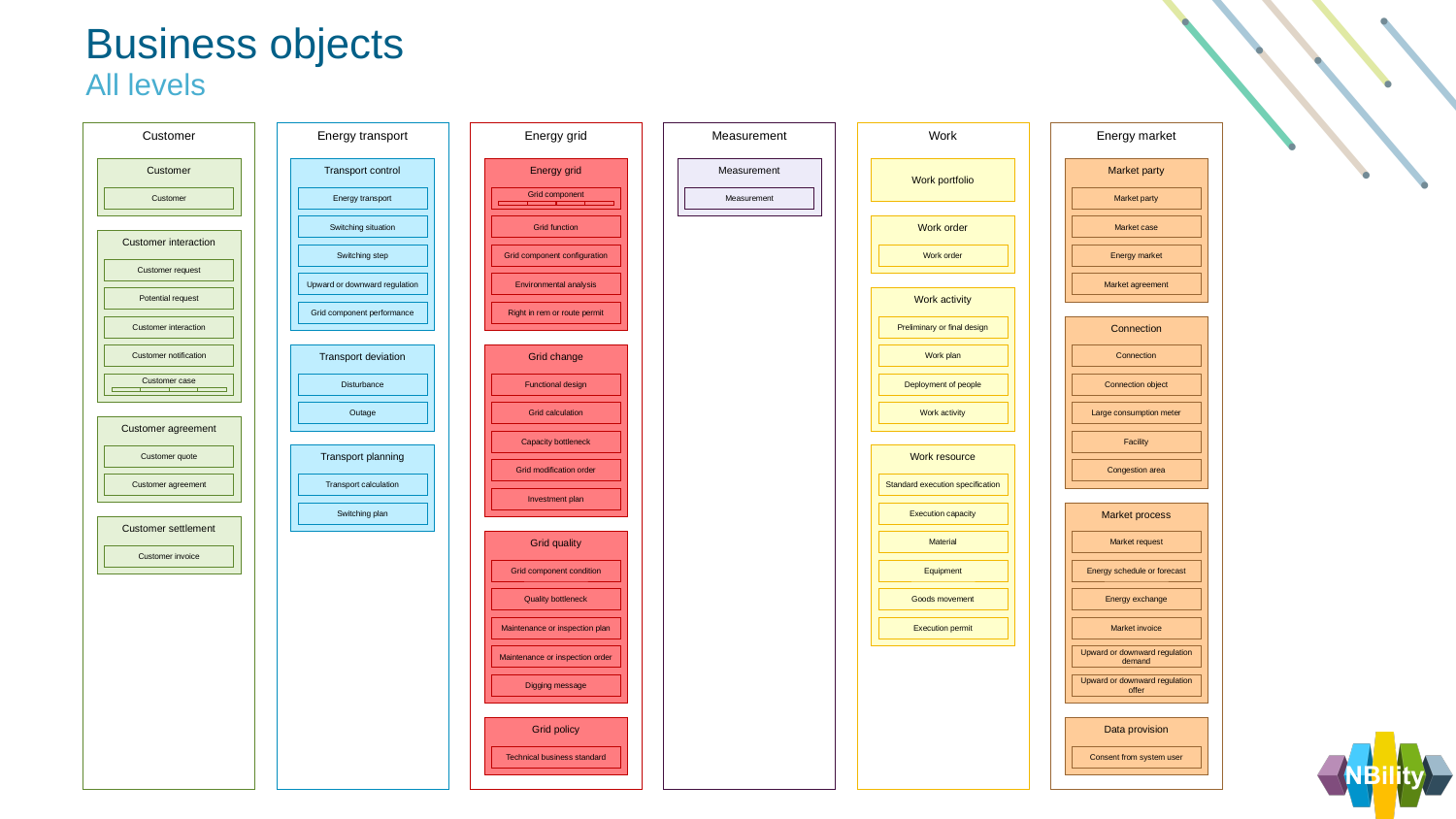

Business objects
All levels
Customer
Energy transport
Energy grid
Measurement
Work
Energy market
Customer
Transport control
Energy grid
Measurement
Work portfolio
Market party
Customer
Energy transport
Grid component
Measurement
Market party

Switching situation
Grid function
Work order
Market case
Customer interaction
Switching step
Grid component configuration
Work order
Energy market
Customer request
Upward or downward regulation
Environmental analysis
Market agreement
Potential request
Work activity
Grid component performance
Right in rem or route permit
Customer interaction
Preliminary or final design
Connection
Customer notification
Transport deviation
Grid change
Work plan
Connection
Customer case
Disturbance
Functional design
Deployment of people
Connection object

Outage
Grid calculation
Work activity
Large consumption meter
Customer agreement
Capacity bottleneck
Facility
Customer quote
Transport planning
Work resource
Grid modification order
Congestion area
Customer agreement
Transport calculation
Standard execution specification
Investment plan
Switching plan
Execution capacity
Market process
Customer settlement
Grid quality
Material
Market request
Customer invoice
Grid component condition
Equipment
Energy schedule or forecast
Quality bottleneck
Goods movement
Energy exchange
Maintenance or inspection plan
Execution permit
Market invoice
Maintenance or inspection order
Upward or downward regulation demand
Digging message
Upward or downward regulation offer
Grid policy
Data provision
Technical business standard
Consent from system user